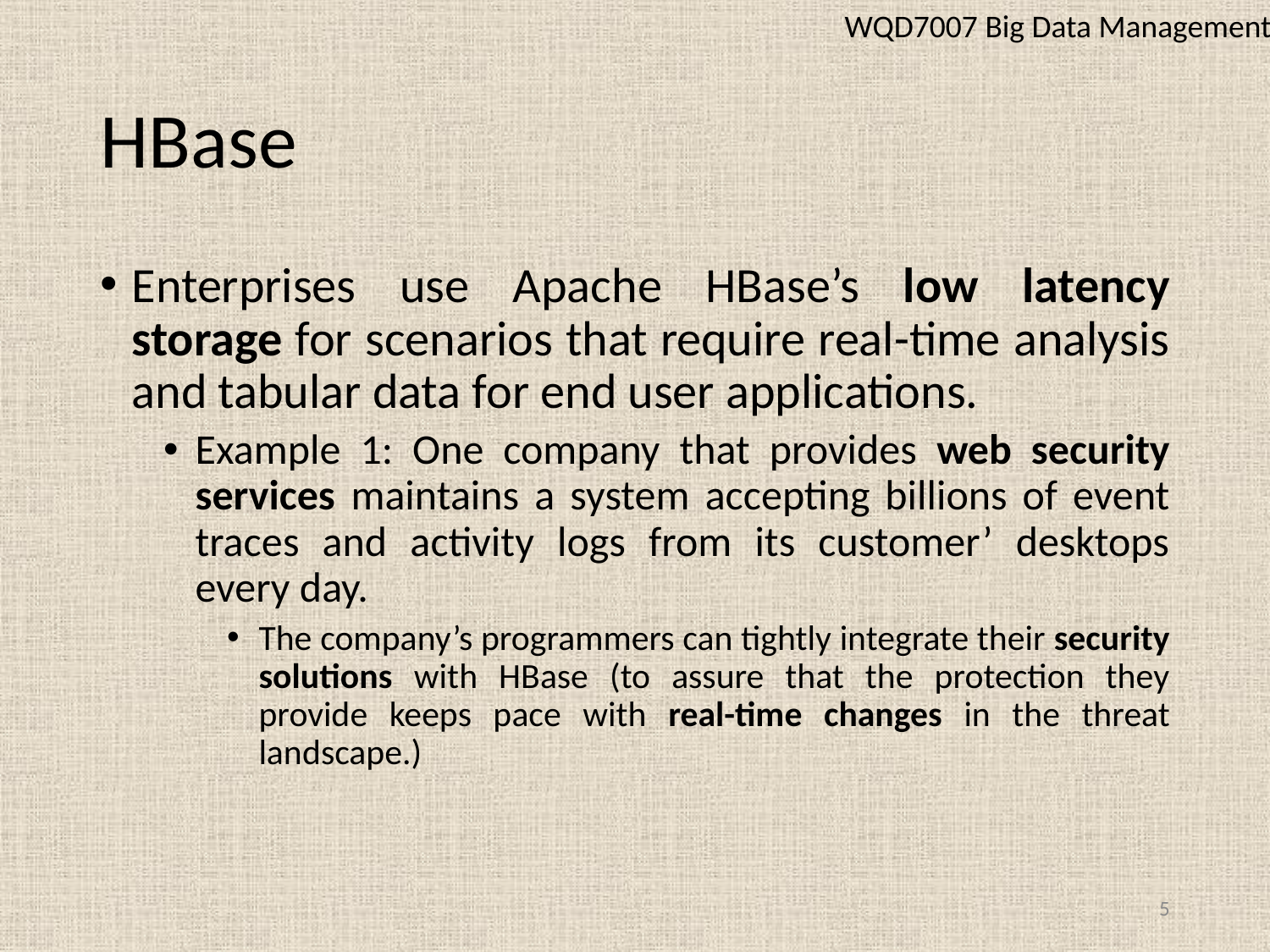

WQD7007 Big Data Management
# HBase
Enterprises use Apache HBase’s low latency storage for scenarios that require real-time analysis and tabular data for end user applications.
Example 1: One company that provides web security services maintains a system accepting billions of event traces and activity logs from its customer’ desktops every day.
The company’s programmers can tightly integrate their security solutions with HBase (to assure that the protection they provide keeps pace with real-time changes in the threat landscape.)

5